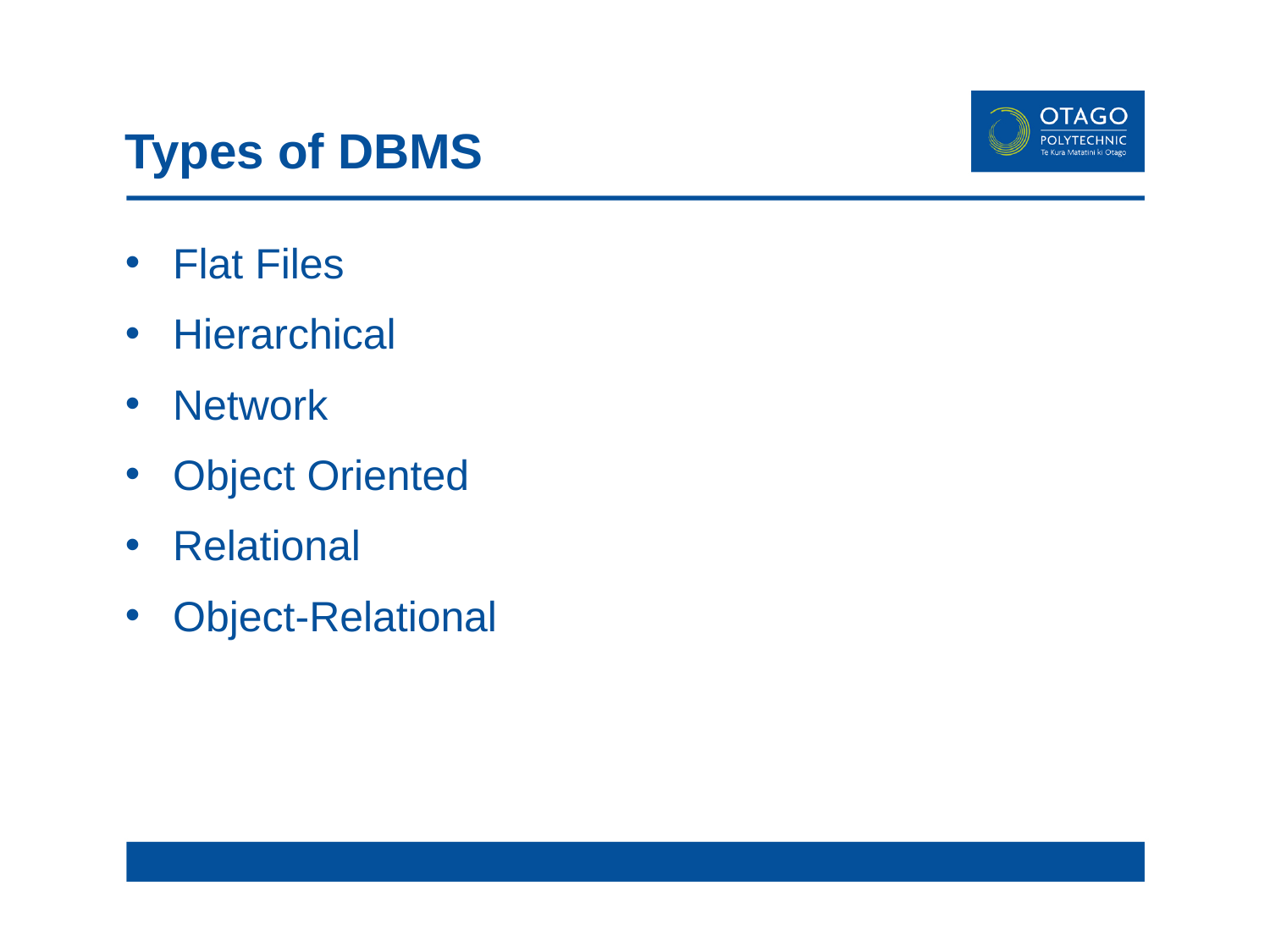

# Types of DBMS
Flat Files
Hierarchical
Network
Object Oriented
Relational
Object-Relational